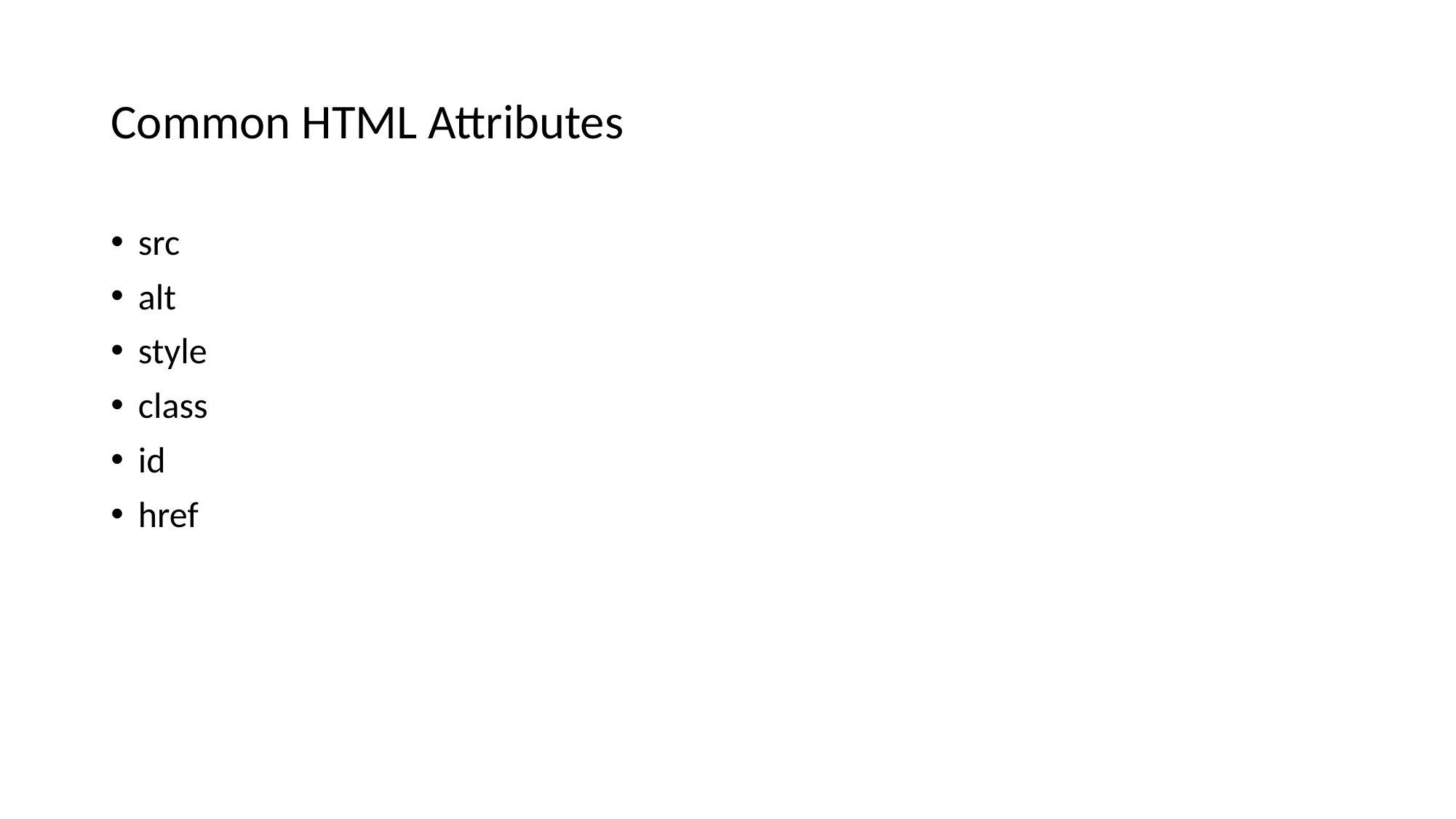

# Common HTML Attributes
src
alt
style
class
id
href